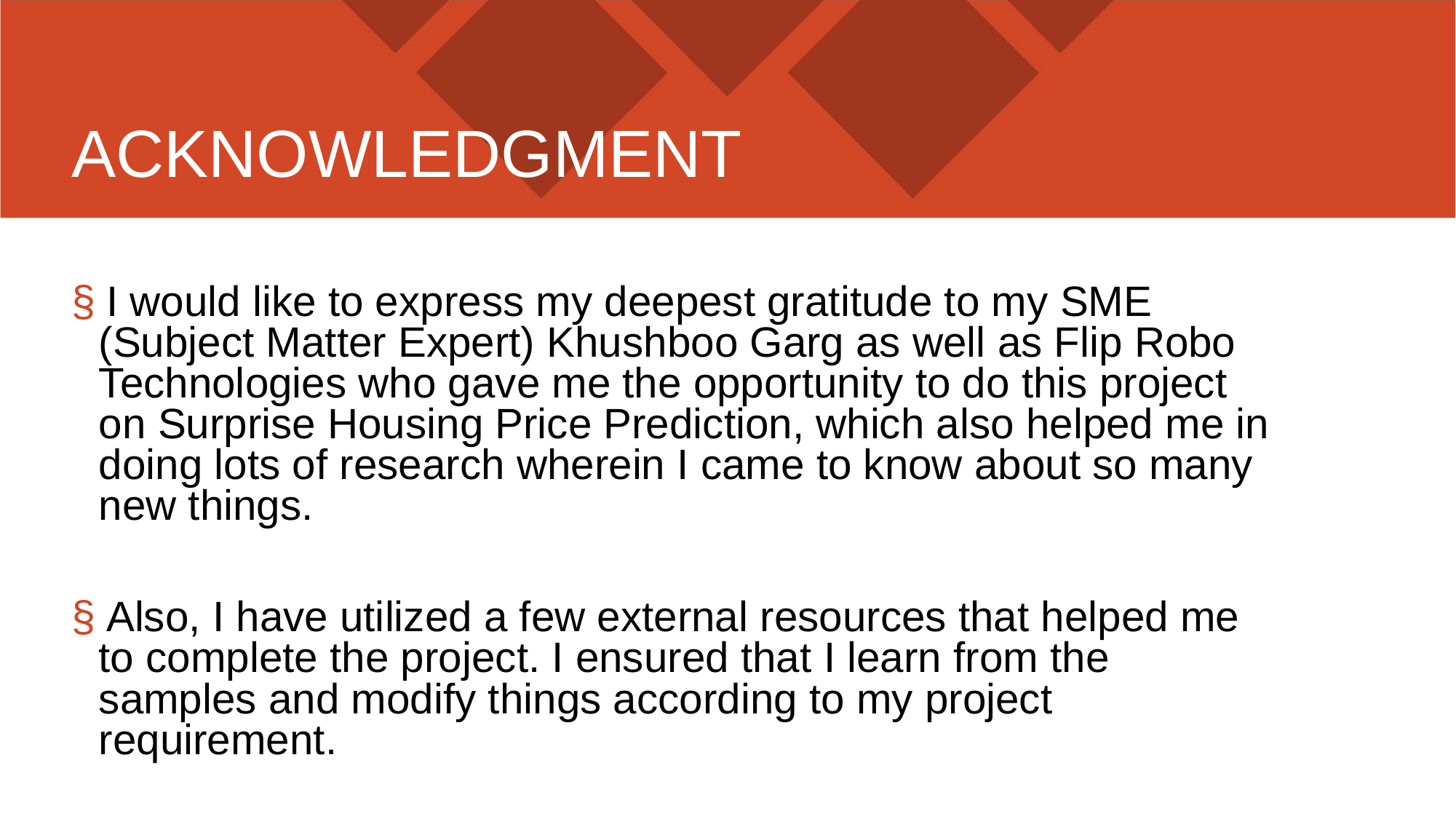

ACKNOWLEDGMENT
§ I would like to express my deepest gratitude to my SME
(Subject Matter Expert) Khushboo Garg as well as Flip Robo
Technologies who gave me the opportunity to do this project
on Surprise Housing Price Prediction, which also helped me in
doing lots of research wherein I came to know about so many
new things.
§ Also, I have utilized a few external resources that helped me
to complete the project. I ensured that I learn from the
samples and modify things according to my project
requirement.